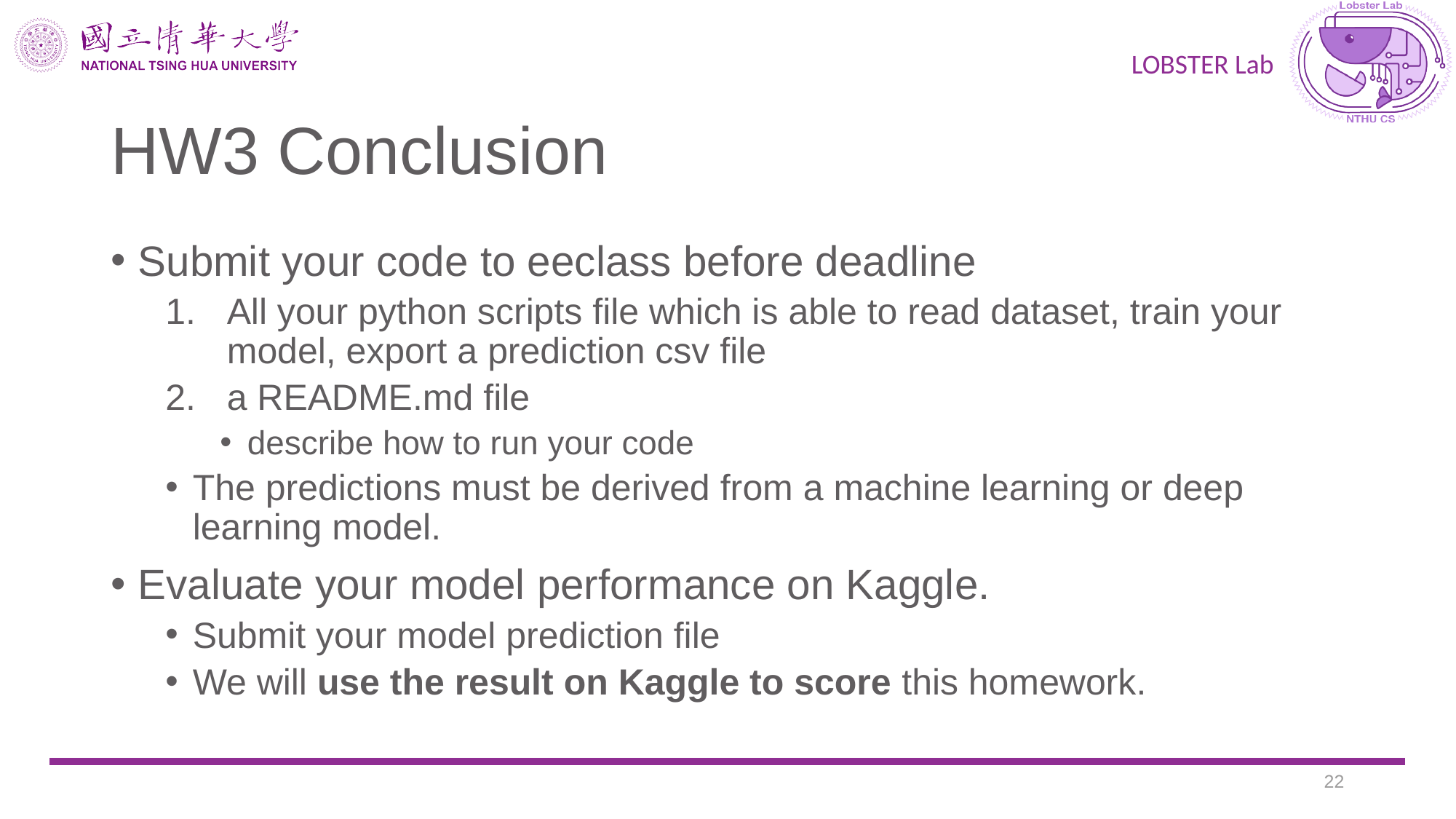

# HW3 Conclusion
Submit your code to eeclass before deadline
All your python scripts file which is able to read dataset, train your model, export a prediction csv file
a README.md file
describe how to run your code
The predictions must be derived from a machine learning or deep learning model.
Evaluate your model performance on Kaggle.
Submit your model prediction file
We will use the result on Kaggle to score this homework.

22